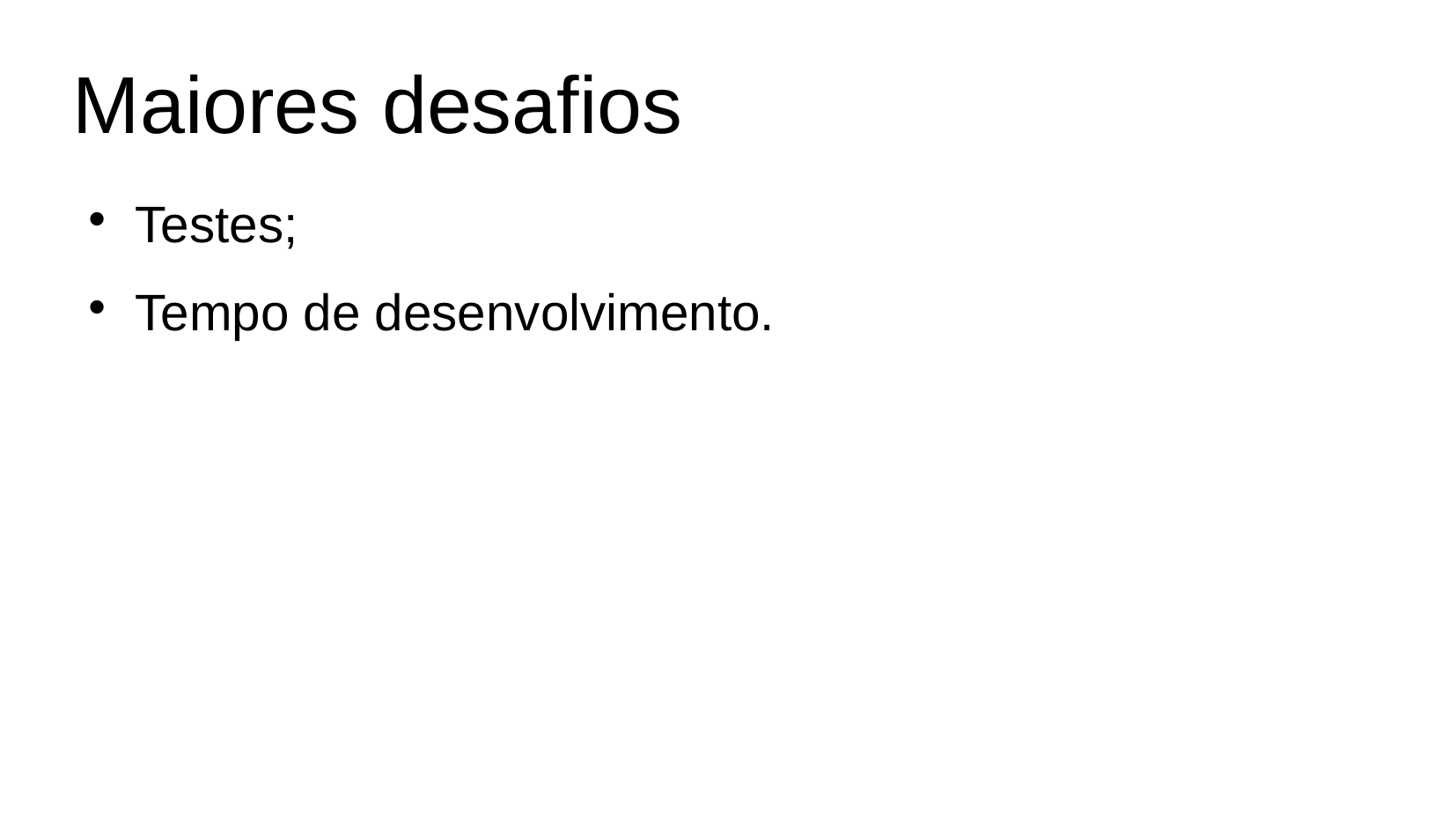

# Maiores desafios
Testes;
Tempo de desenvolvimento.